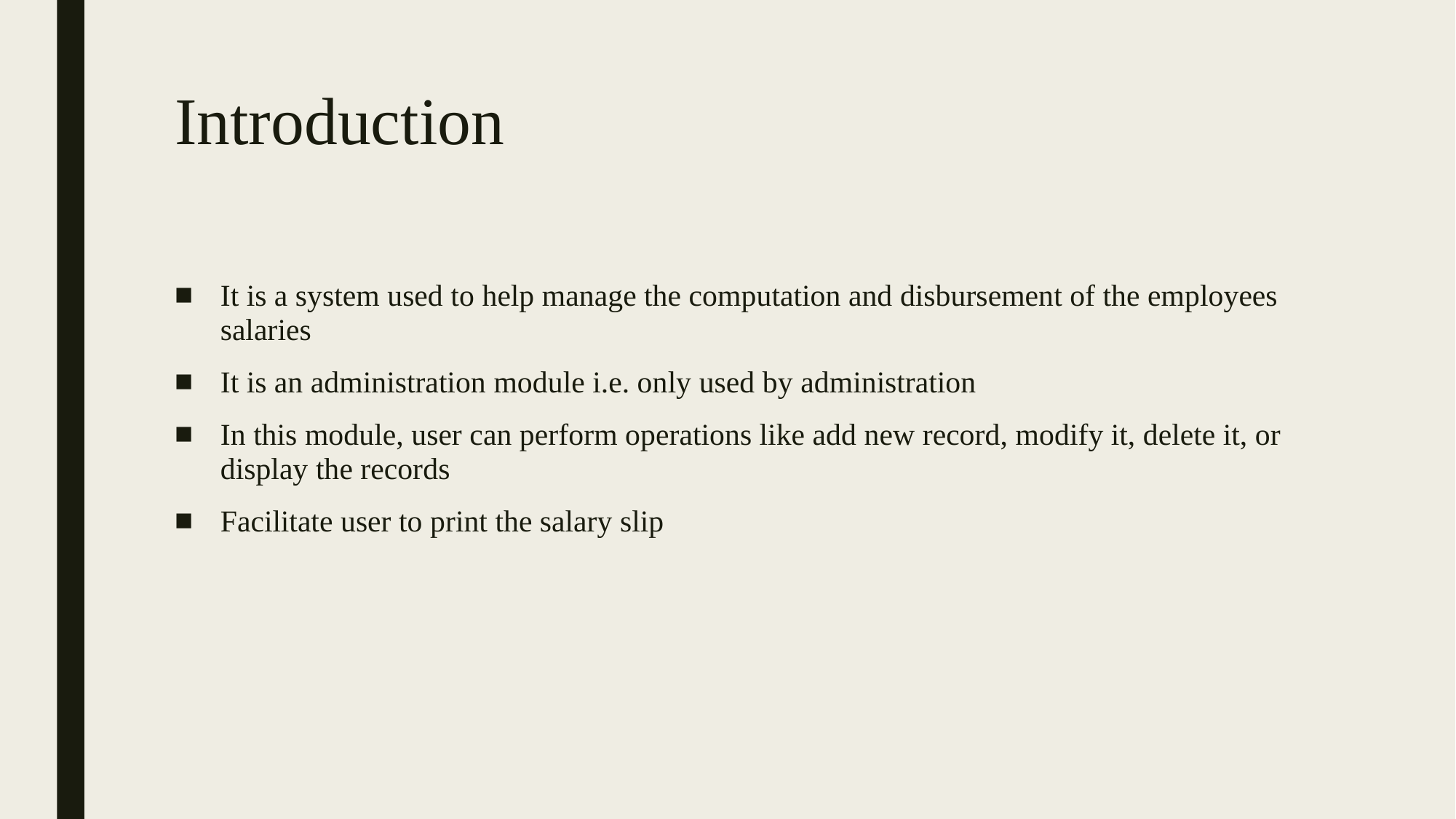

# Introduction
It is a system used to help manage the computation and disbursement of the employees salaries
It is an administration module i.e. only used by administration
In this module, user can perform operations like add new record, modify it, delete it, or display the records
Facilitate user to print the salary slip